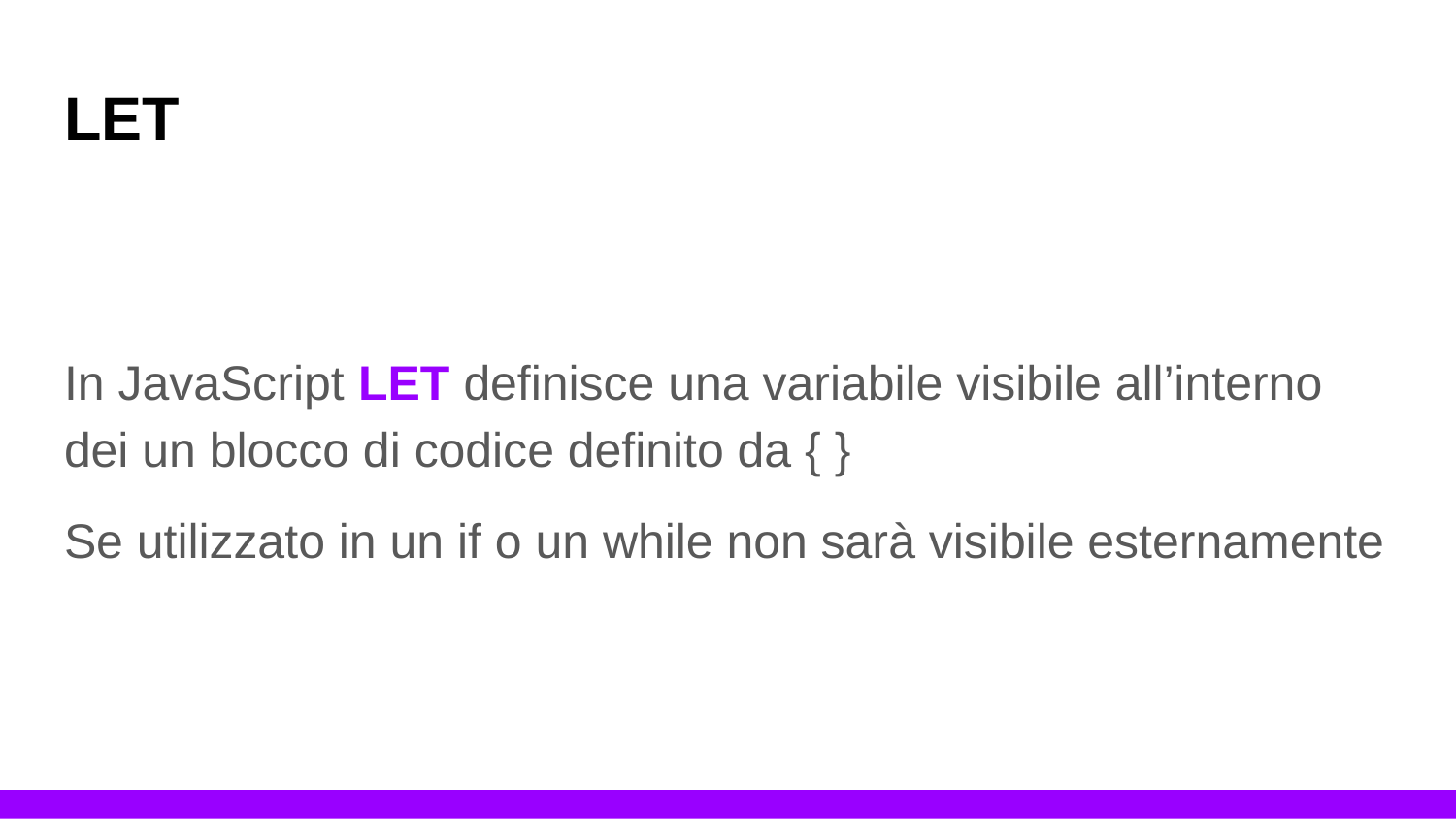

# LET
In JavaScript LET definisce una variabile visibile all’interno dei un blocco di codice definito da { }
Se utilizzato in un if o un while non sarà visibile esternamente